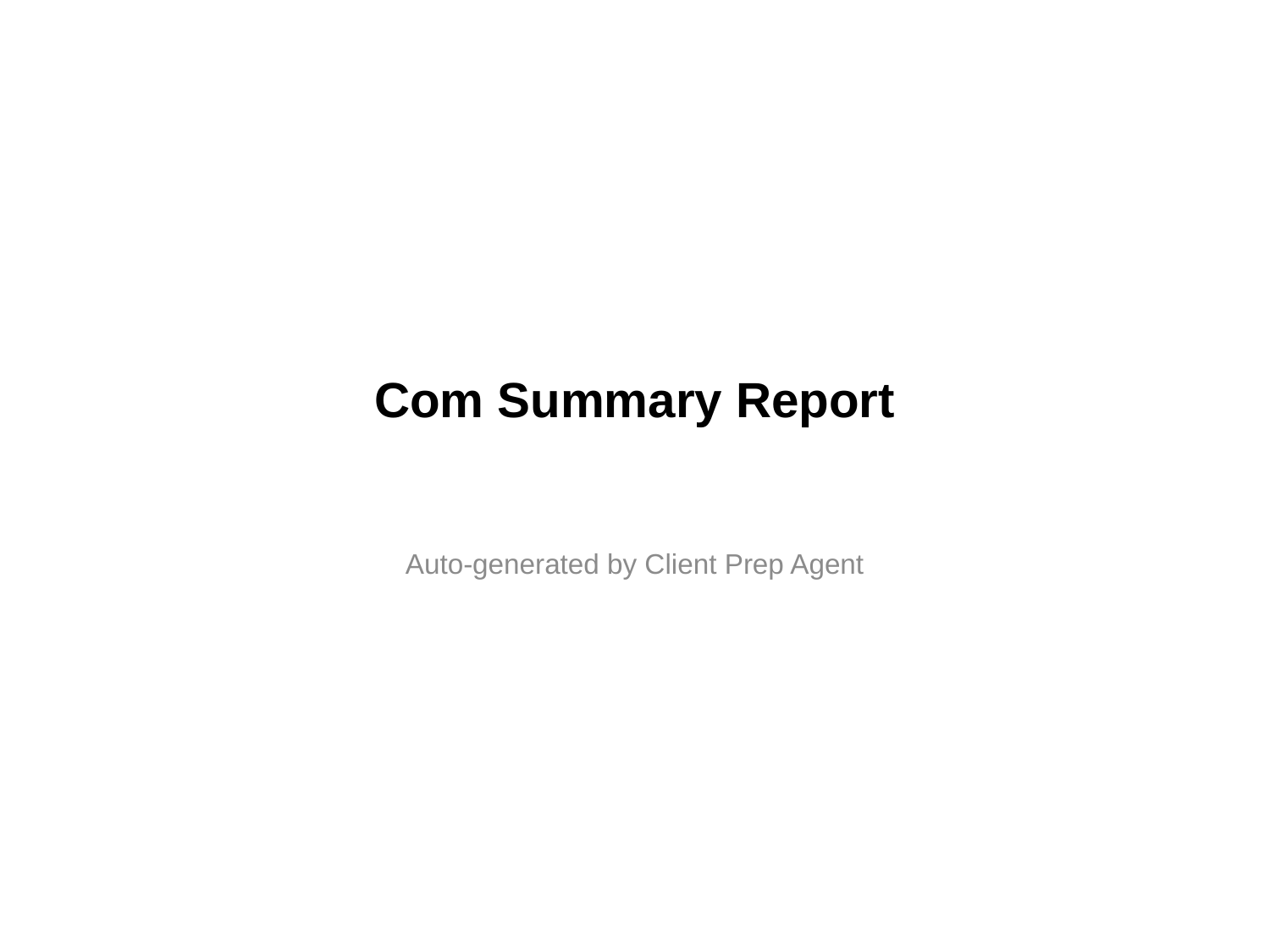

# Com Summary Report
Auto-generated by Client Prep Agent